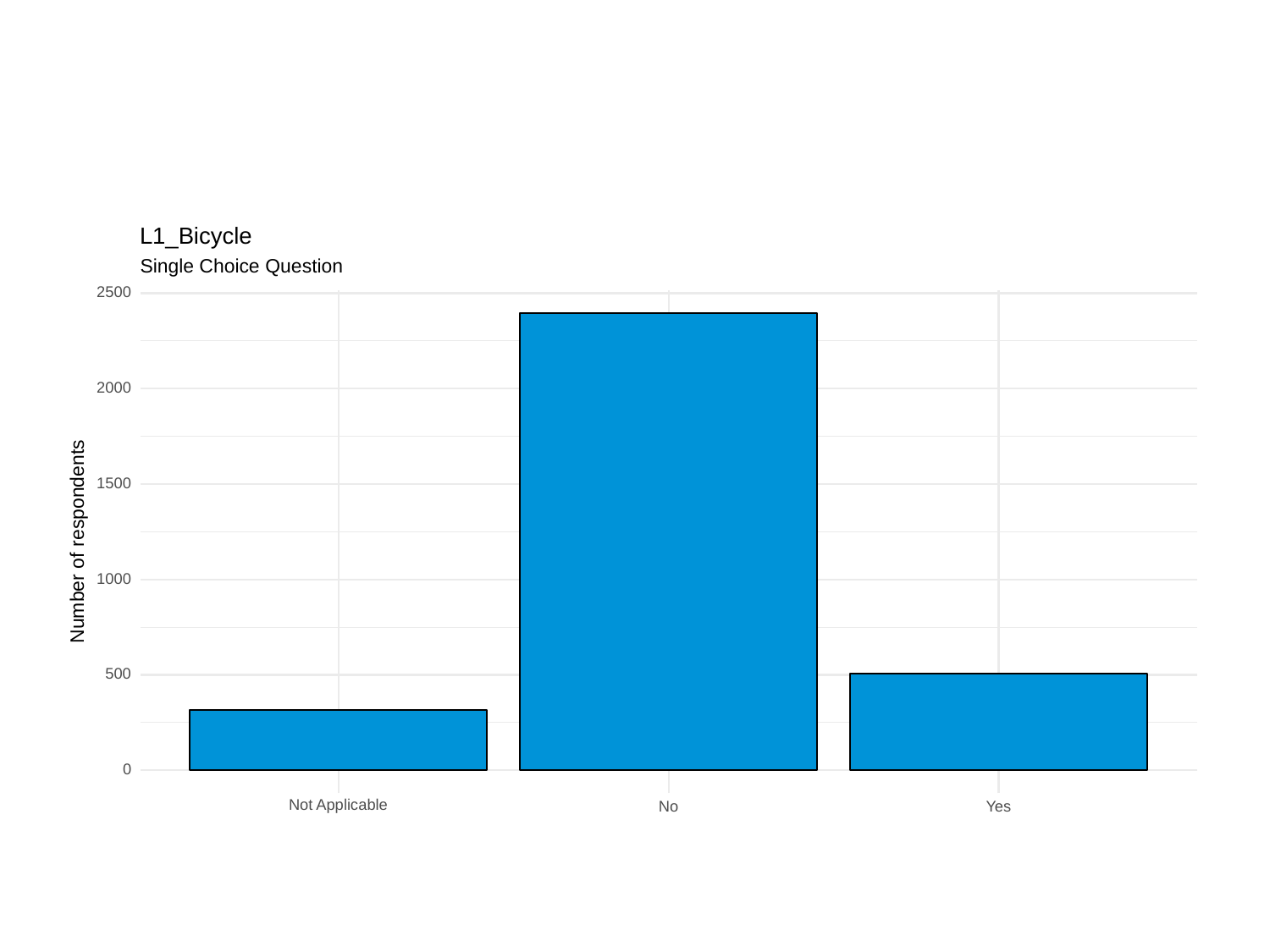

L1_Bicycle
Single Choice Question
2500

2000

1500

Number of respondents
1000

500

0

Not Applicable
No
Yes